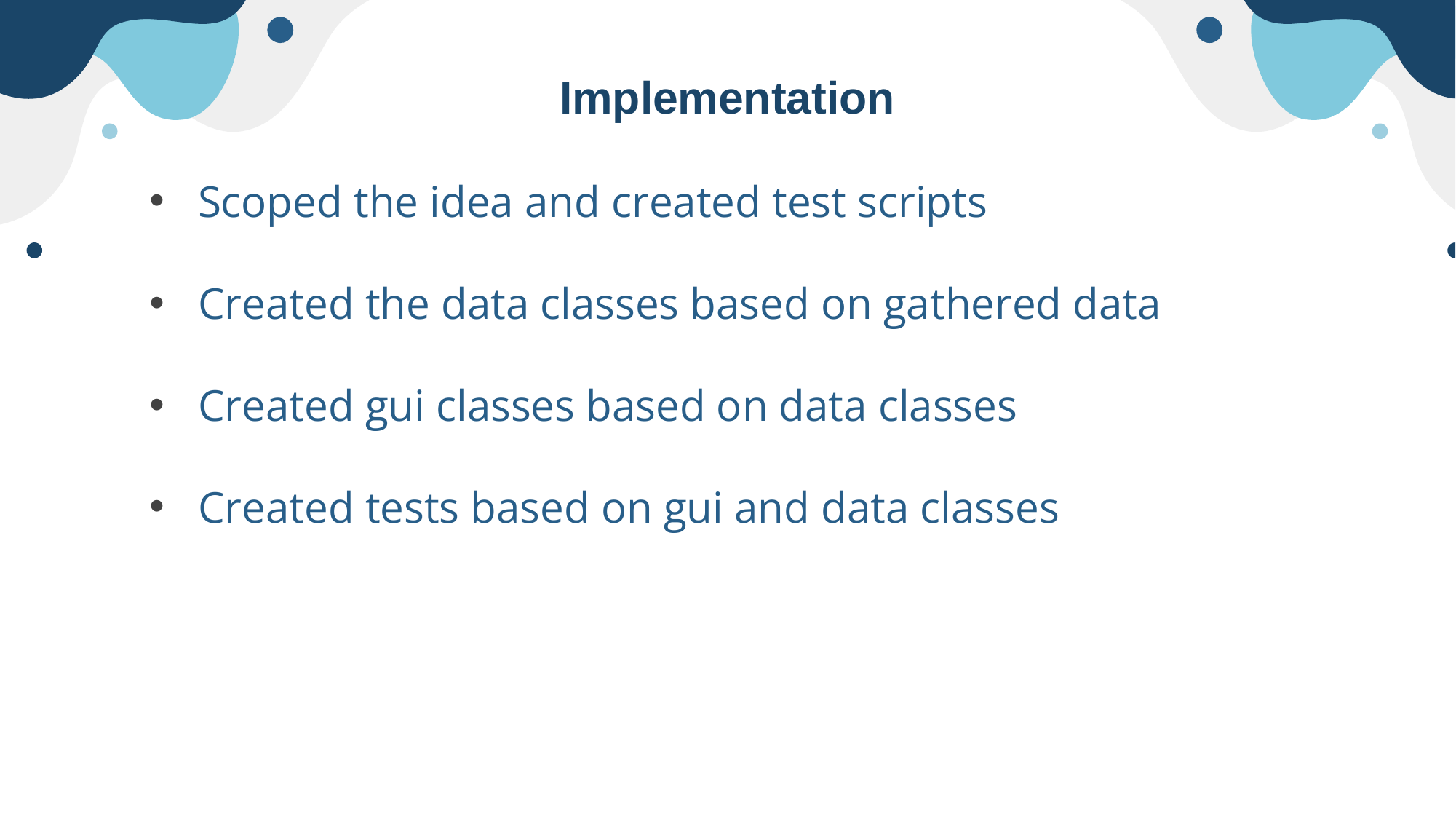

# Implementation
Scoped the idea and created test scripts

Created the data classes based on gathered data

Created gui classes based on data classes

Created tests based on gui and data classes